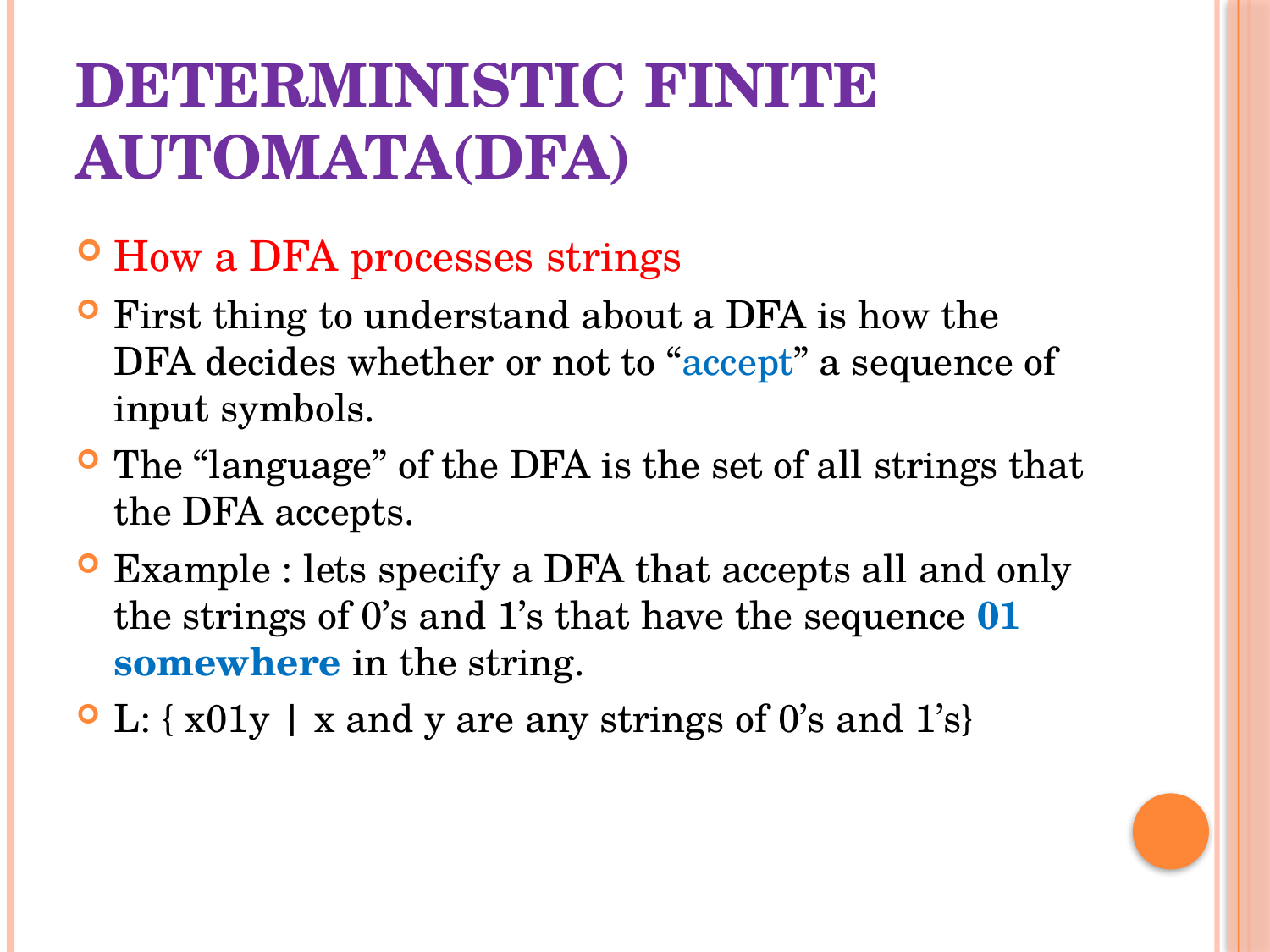

# Deterministic finite automata(DFA)
How a DFA processes strings
First thing to understand about a DFA is how the DFA decides whether or not to “accept” a sequence of input symbols.
The “language” of the DFA is the set of all strings that the DFA accepts.
Example : lets specify a DFA that accepts all and only the strings of 0’s and 1’s that have the sequence 01 somewhere in the string.
L: { x01y | x and y are any strings of 0’s and 1’s}